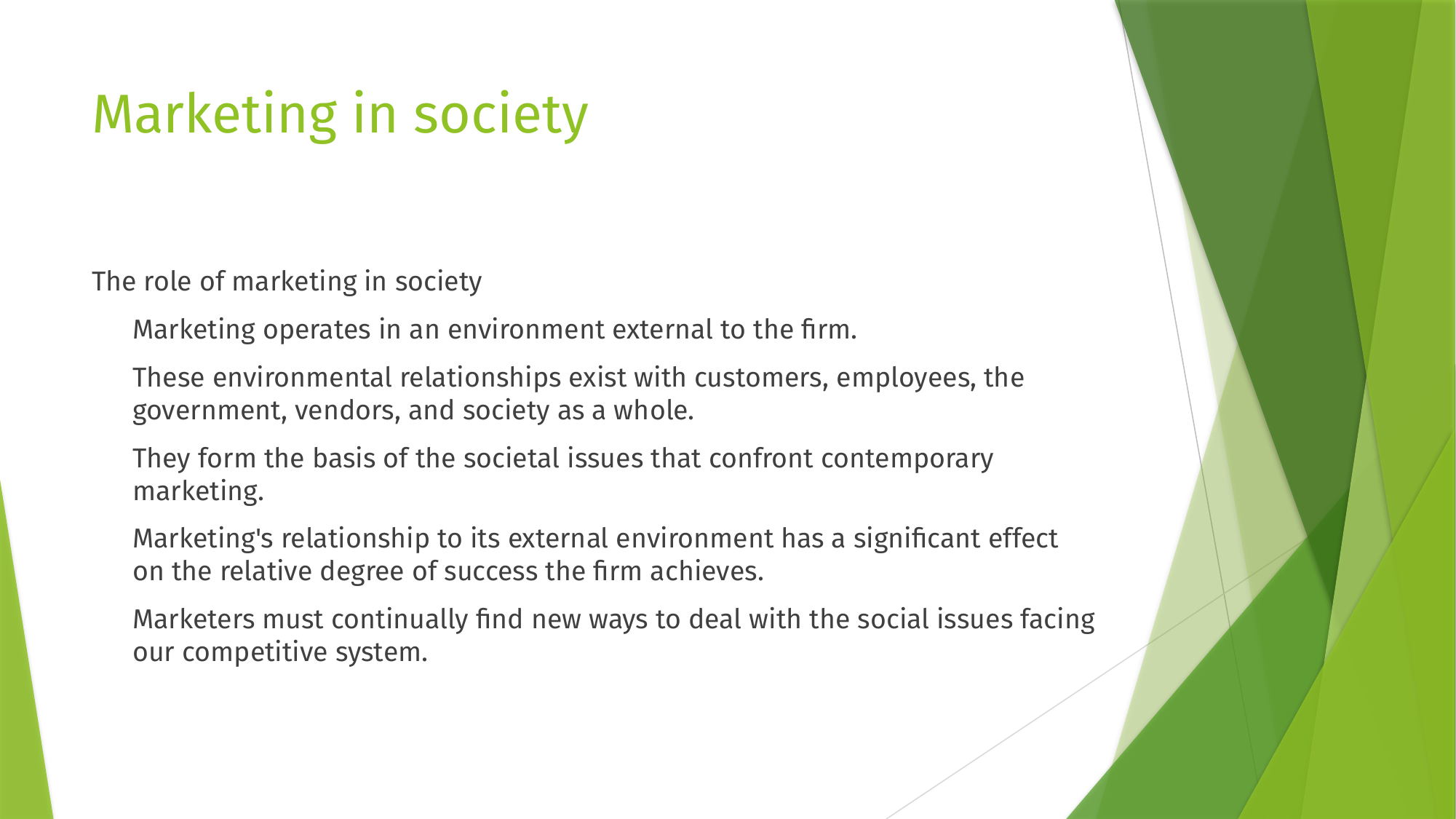

# Marketing in society
The role of marketing in society
	Marketing operates in an environment external to the firm.
	These environmental relationships exist with customers, employees, the government, vendors, and society as a whole.
	They form the basis of the societal issues that confront contemporary marketing.
	Marketing's relationship to its external environment has a significant effect on the relative degree of success the firm achieves.
	Marketers must continually find new ways to deal with the social issues facing our competitive system.